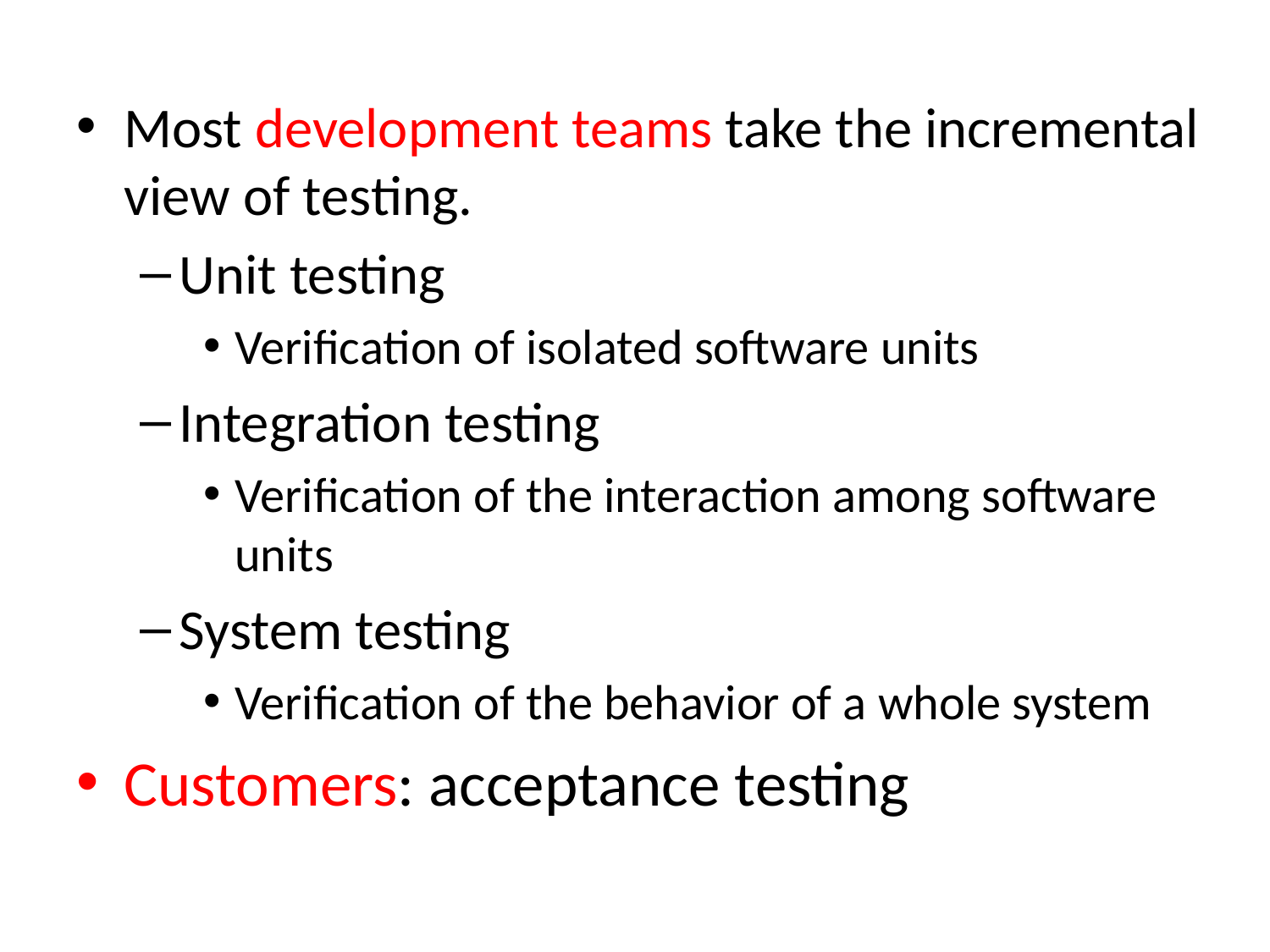

Most development teams take the incremental view of testing.
Unit testing
Verification of isolated software units
Integration testing
Verification of the interaction among software units
System testing
Verification of the behavior of a whole system
Customers: acceptance testing